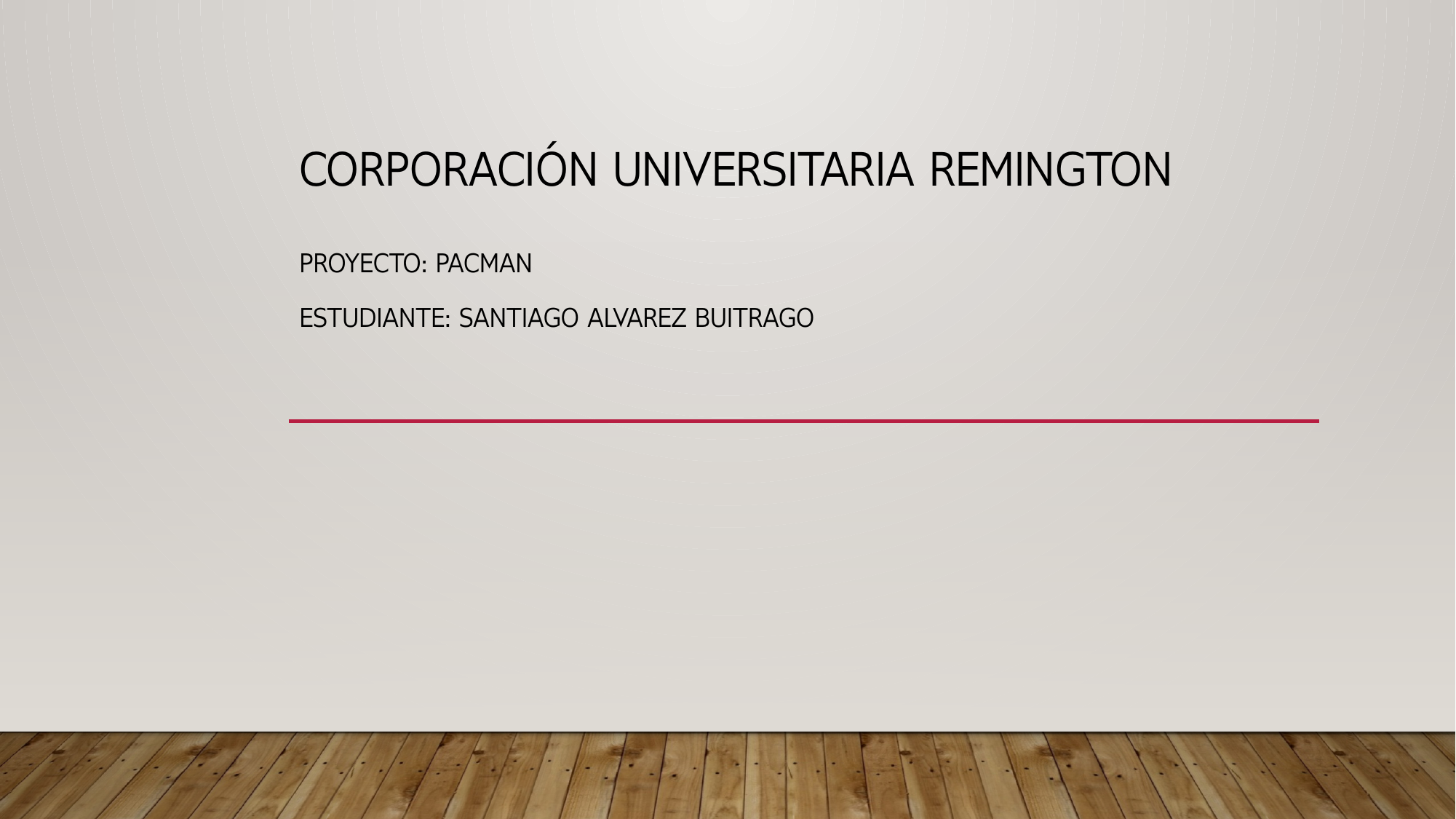

# Corporación universitaria REMINGTON
Proyecto: pacman
Estudiante: Santiago Alvarez buitrago